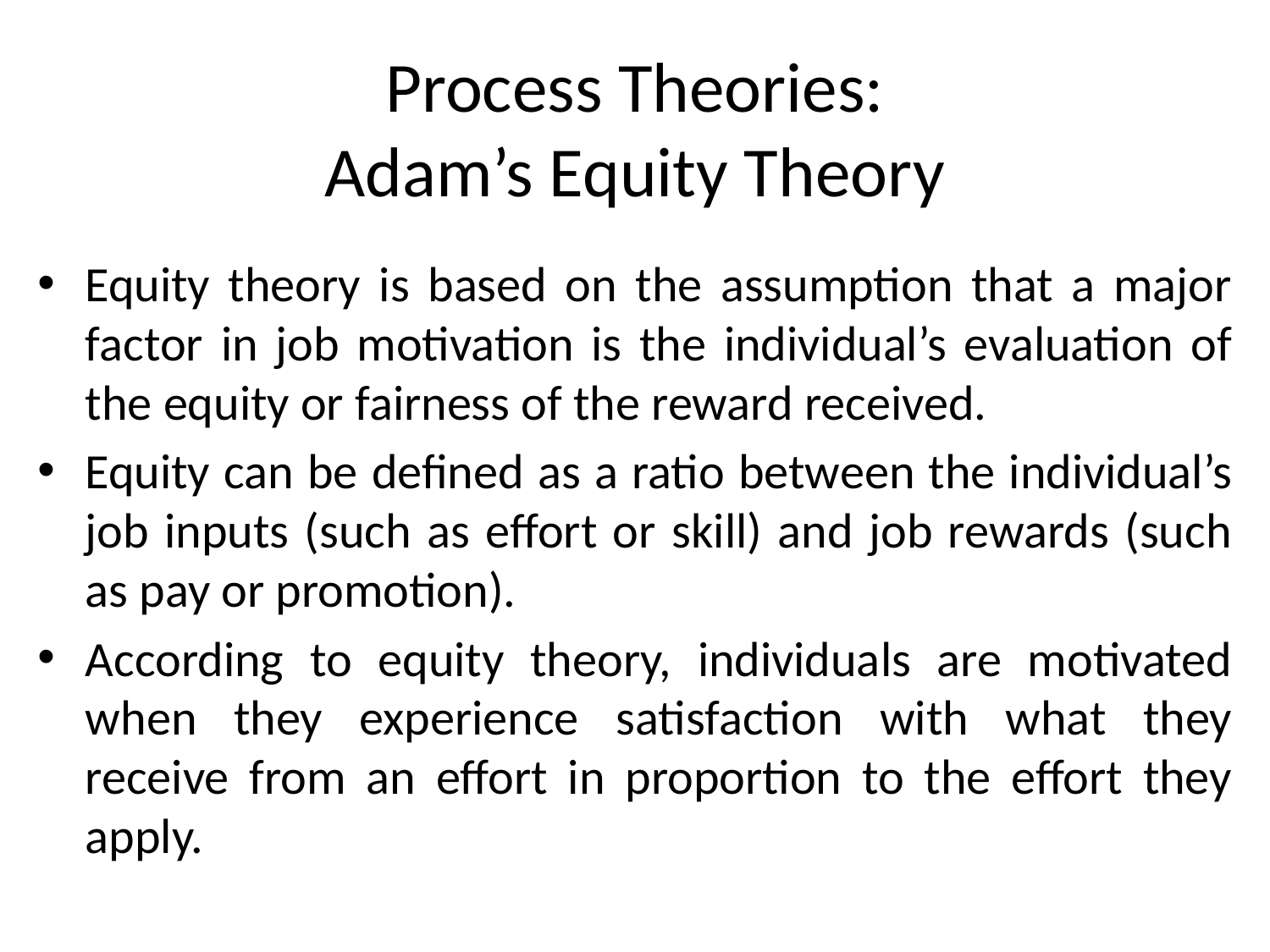

# Process Theories: Adam’s Equity Theory
Equity theory is based on the assumption that a major factor in job motivation is the individual’s evaluation of the equity or fairness of the reward received.
Equity can be defined as a ratio between the individual’s job inputs (such as effort or skill) and job rewards (such as pay or promotion).
According to equity theory, individuals are motivated when they experience satisfaction with what they receive from an effort in proportion to the effort they apply.